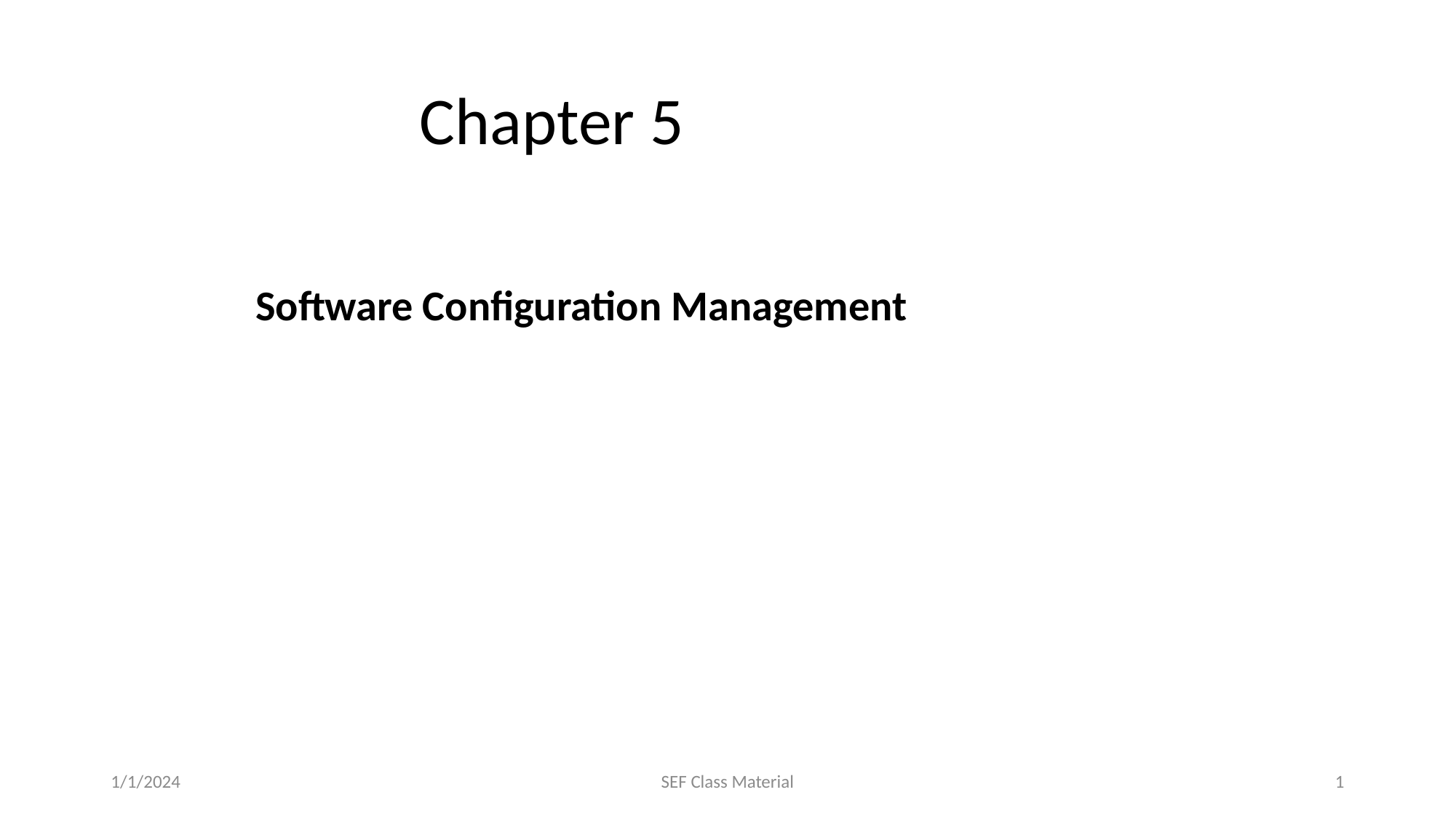

# Chapter 5

               Software Configuration Management
1/1/2024
SEF Class Material
1